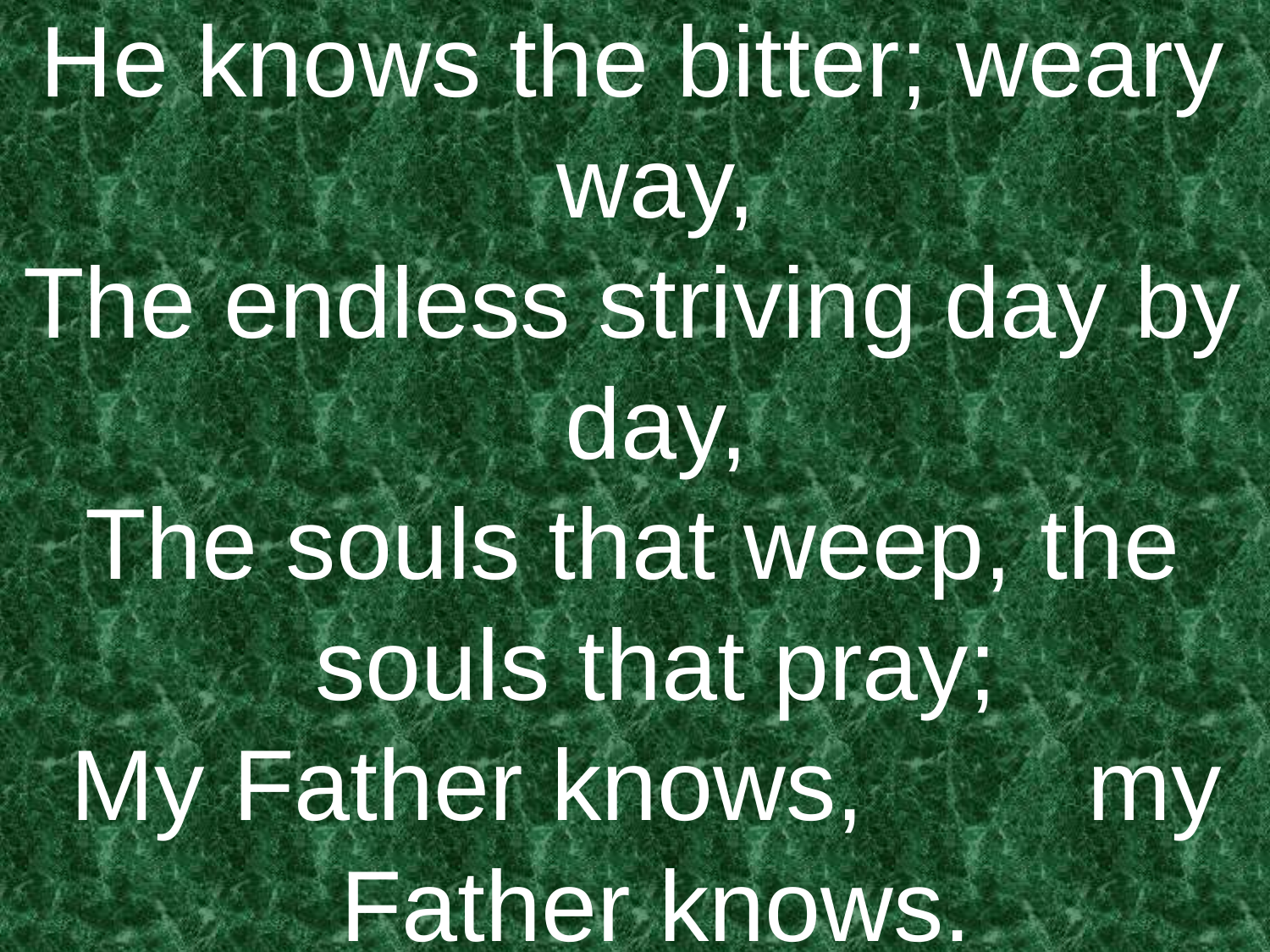

He knows the bitter; weary way,
The endless striving day by day,
The souls that weep, the souls that pray;
 My Father knows,        my Father knows.